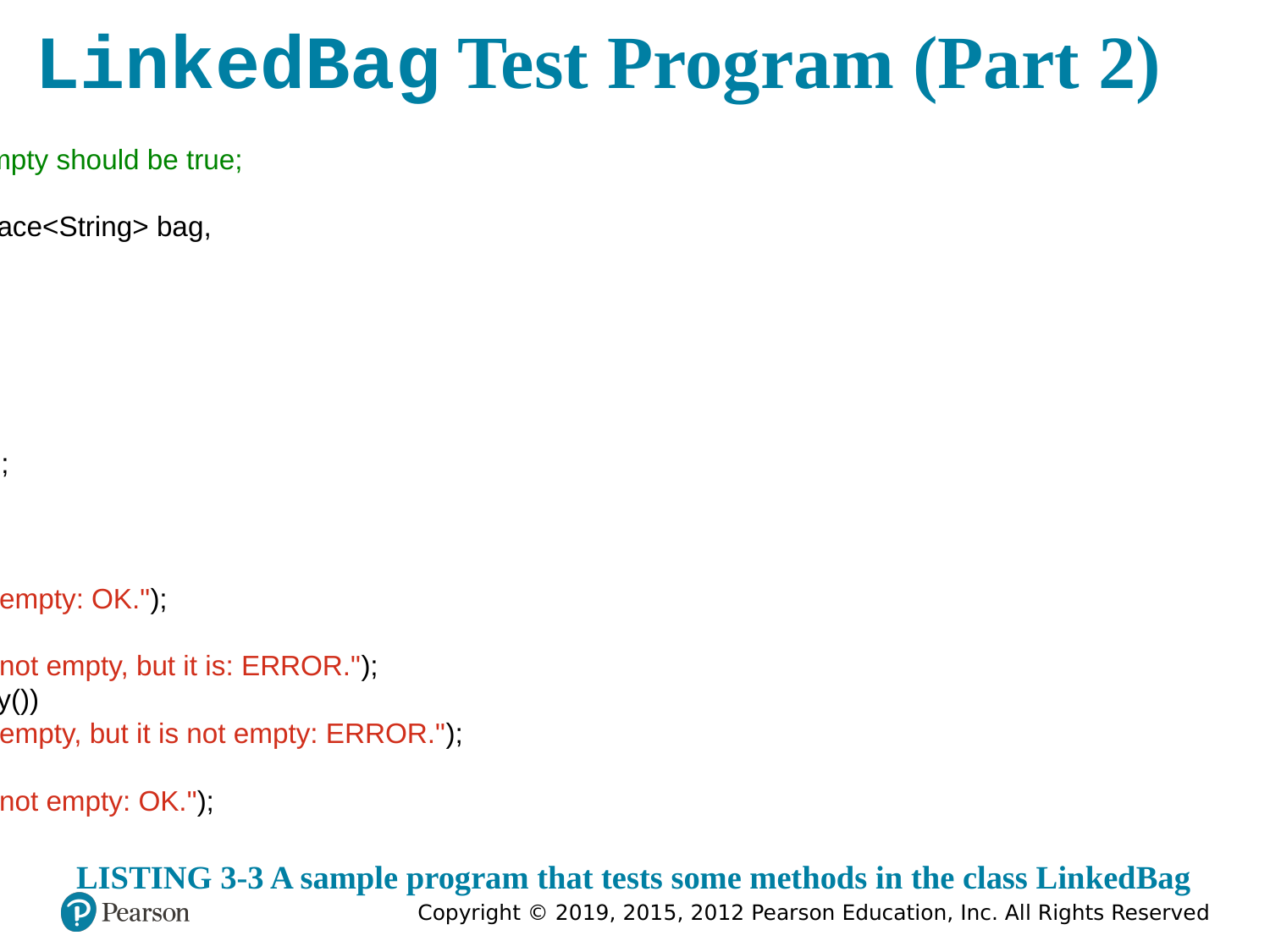

# LinkedBag Test Program (Part 2)
   // Tests the method isEmpty.
   // Precondition: If bag is empty, the parameter empty should be true;
   // otherwise, it should be false.
	private static void testIsEmpty(BagInterface<String> bag,
																		boolean empty)
   {
      System.out.print("\nTesting isEmpty with ");
      if (empty)
         System.out.println("an empty bag:");
      else
         System.out.println("a bag that is not empty:");

      System.out.print("isEmpty finds the bag ");
      if (empty && bag.isEmpty())
			System.out.println("empty: OK.");
		else if (empty)
			System.out.println("not empty, but it is: ERROR.");
		else if (!empty && bag.isEmpty())
			System.out.println("empty, but it is not empty: ERROR.");
		else
			System.out.println("not empty: OK.");
	} // end testIsEmpty
LISTING 3-3 A sample program that tests some methods in the class LinkedBag